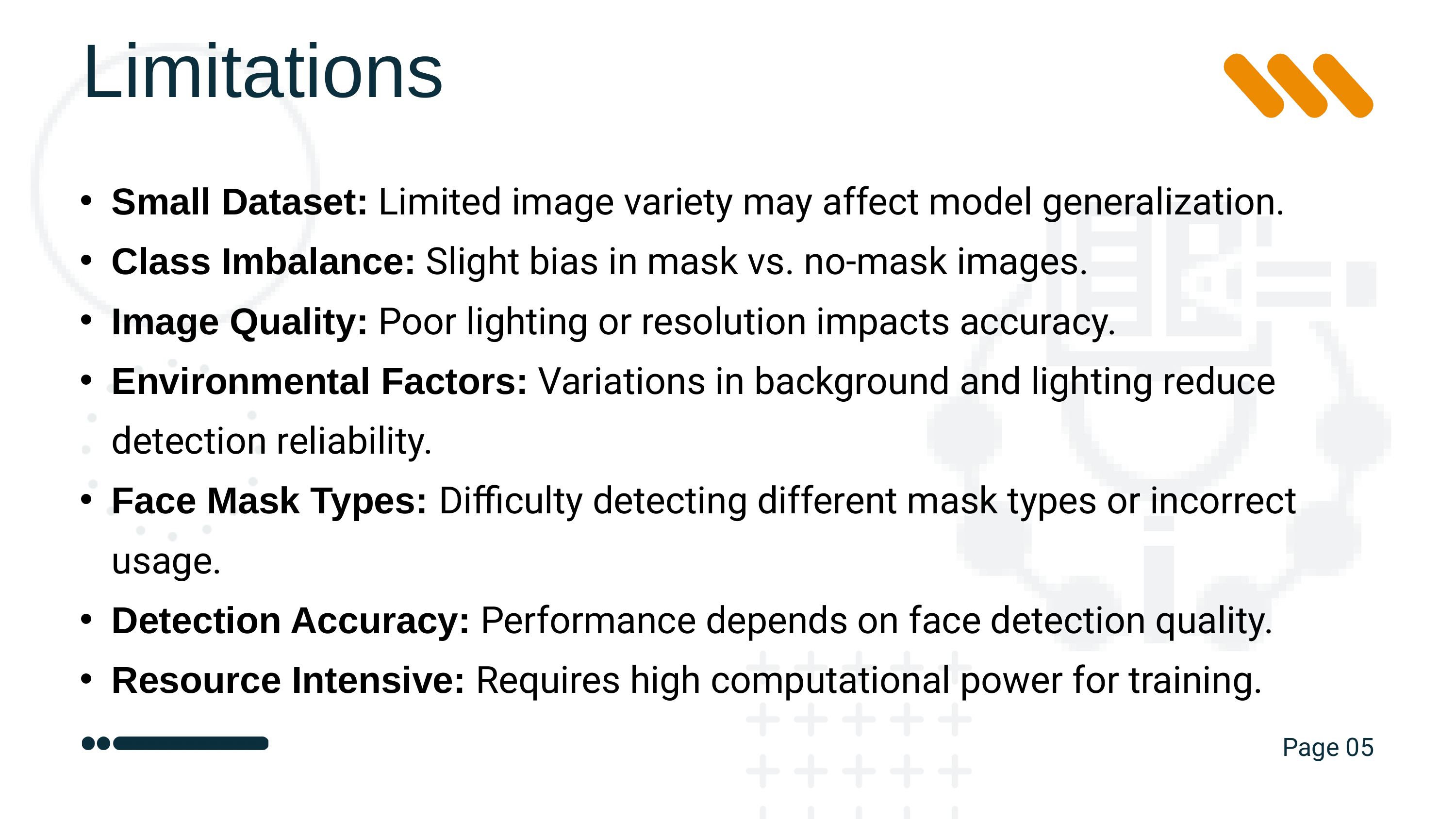

Limitations

Small Dataset: Limited image variety may affect model generalization.
Class Imbalance: Slight bias in mask vs. no-mask images.
Image Quality: Poor lighting or resolution impacts accuracy.
Environmental Factors: Variations in background and lighting reduce detection reliability.
Face Mask Types: Difficulty detecting different mask types or incorrect usage.
Detection Accuracy: Performance depends on face detection quality.
Resource Intensive: Requires high computational power for training.

Page 05